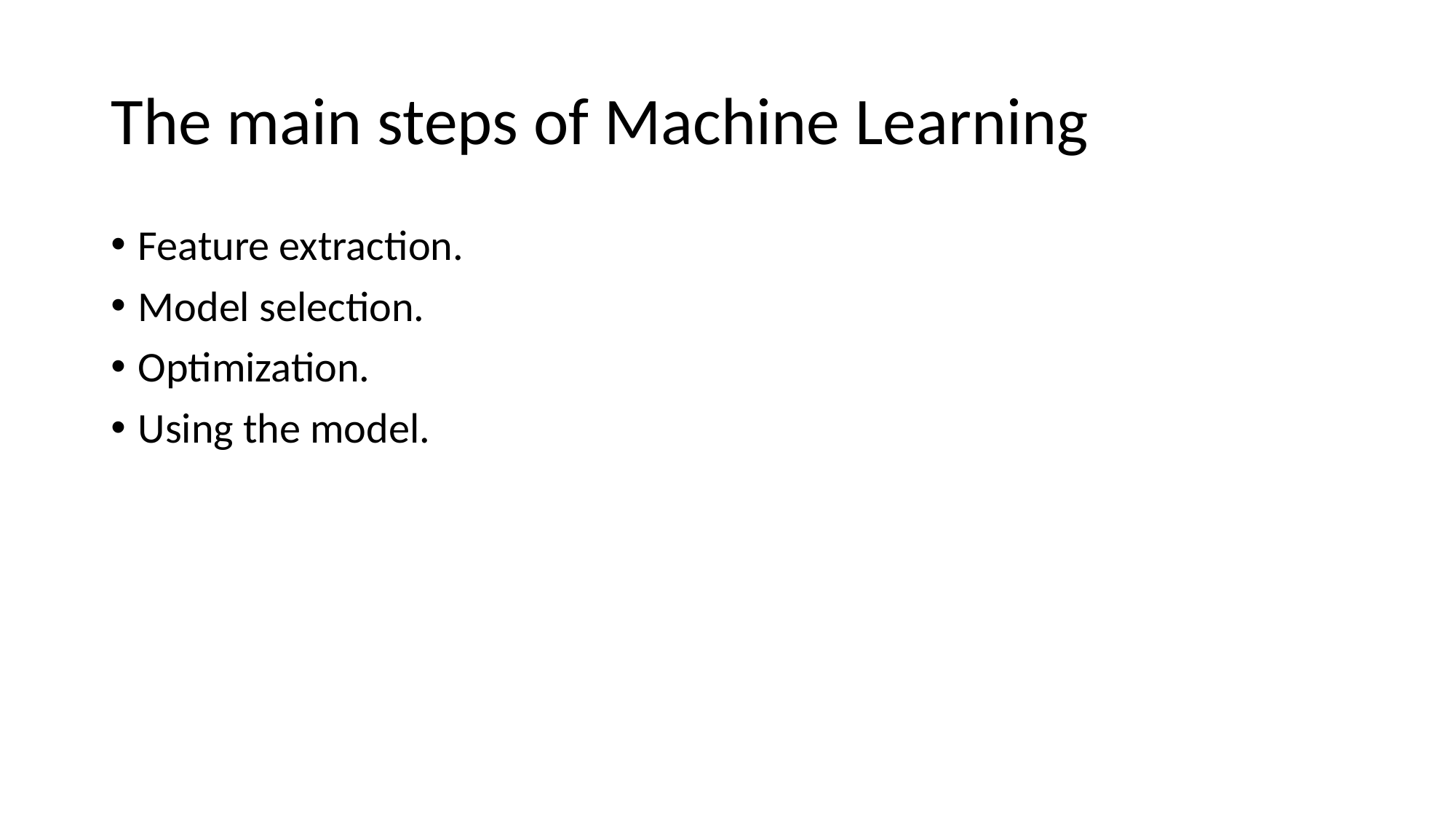

# The main steps of Machine Learning
Feature extraction.
Model selection.
Optimization.
Using the model.